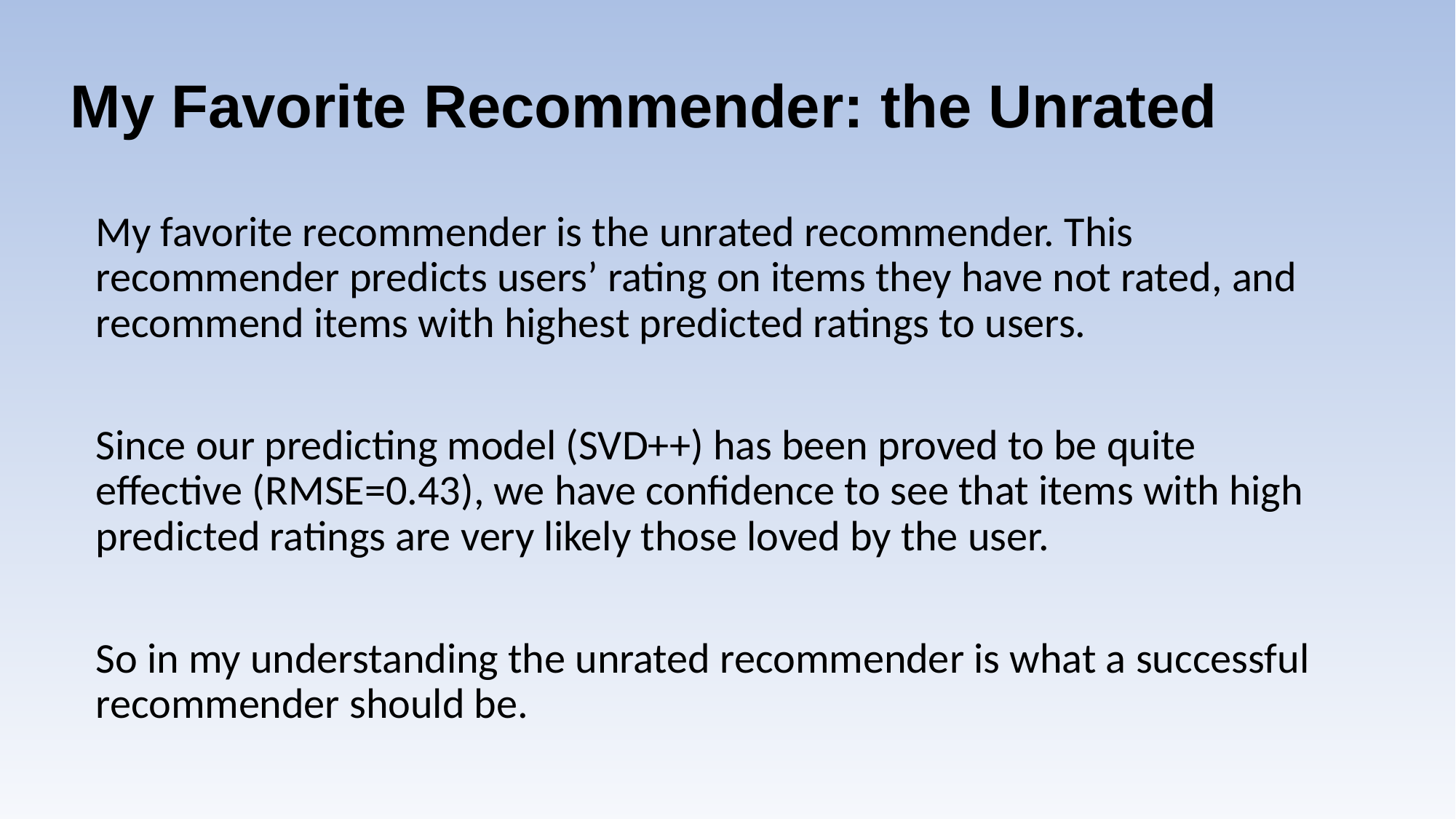

# My Favorite Recommender: the Unrated
My favorite recommender is the unrated recommender. This recommender predicts users’ rating on items they have not rated, and recommend items with highest predicted ratings to users.

Since our predicting model (SVD++) has been proved to be quite effective (RMSE=0.43), we have confidence to see that items with high predicted ratings are very likely those loved by the user.

So in my understanding the unrated recommender is what a successful recommender should be.